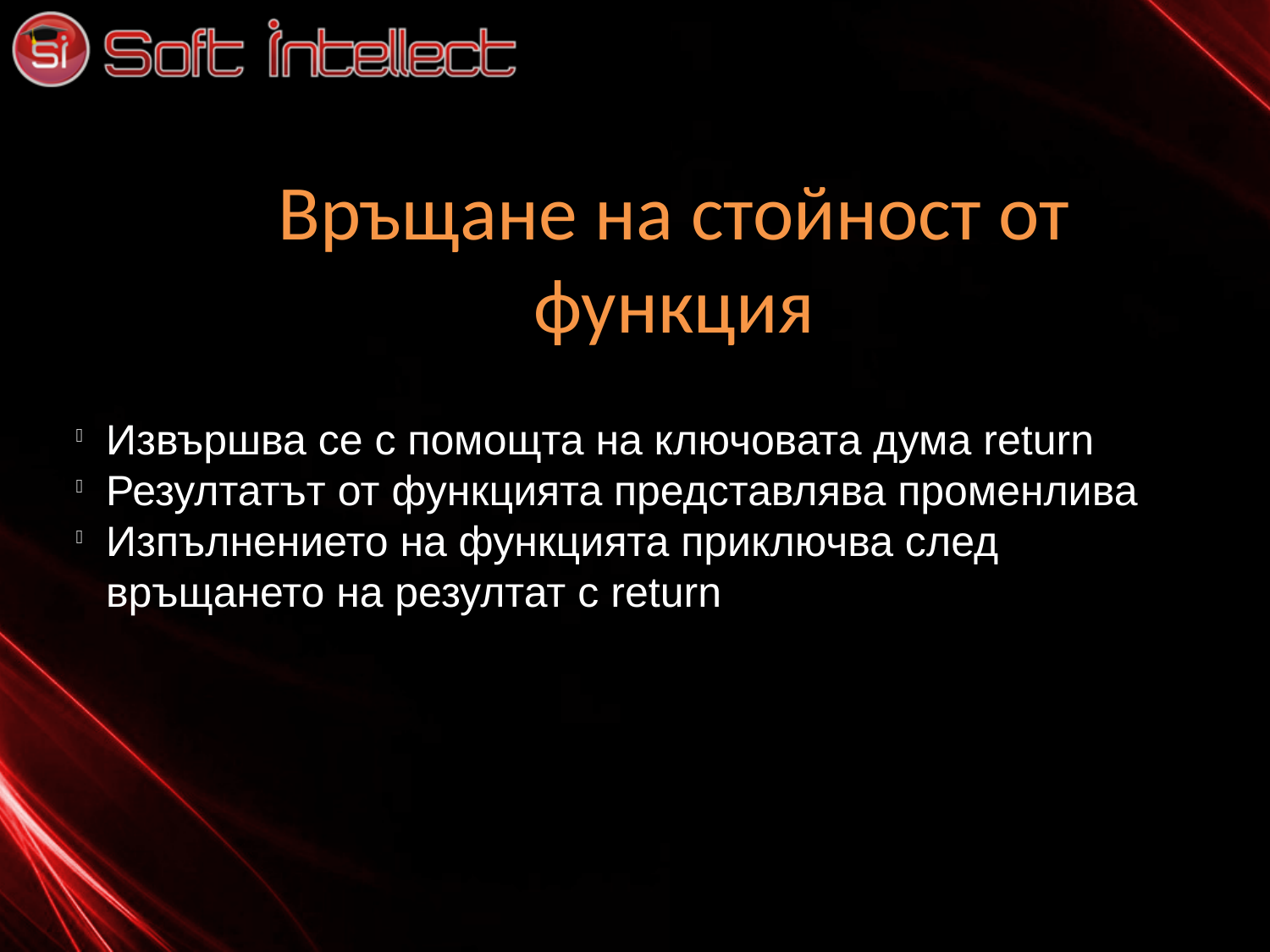

Връщане на стойност от функция
Извършва се с помощта на ключовата дума return
Резултатът от функцията представлява променлива
Изпълнението на функцията приключва след връщането на резултат с return